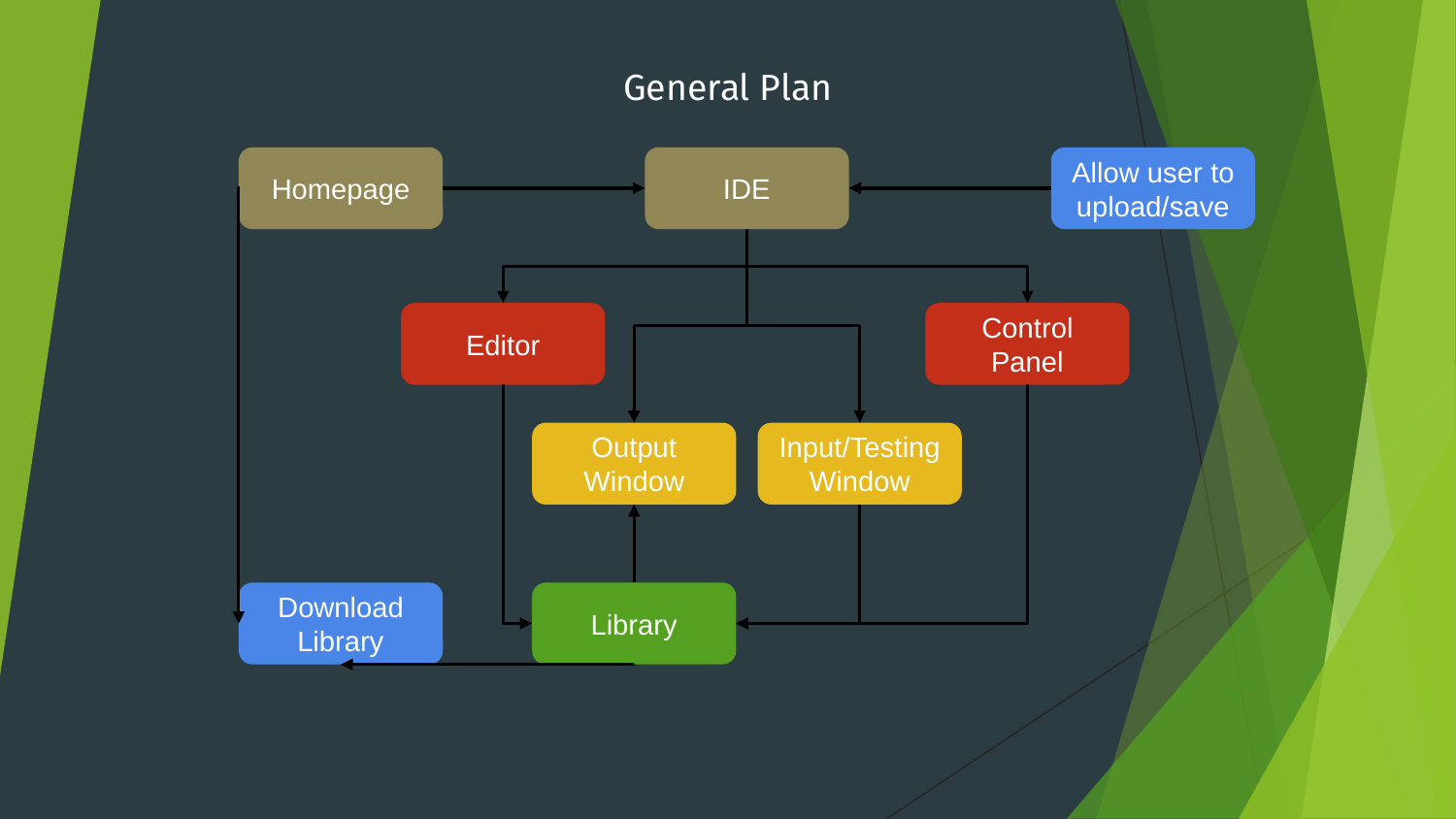

General Plan
IDE
Homepage
Allow user to upload/save
Editor
Control Panel
Output Window
Input/Testing Window
Download Library
Library